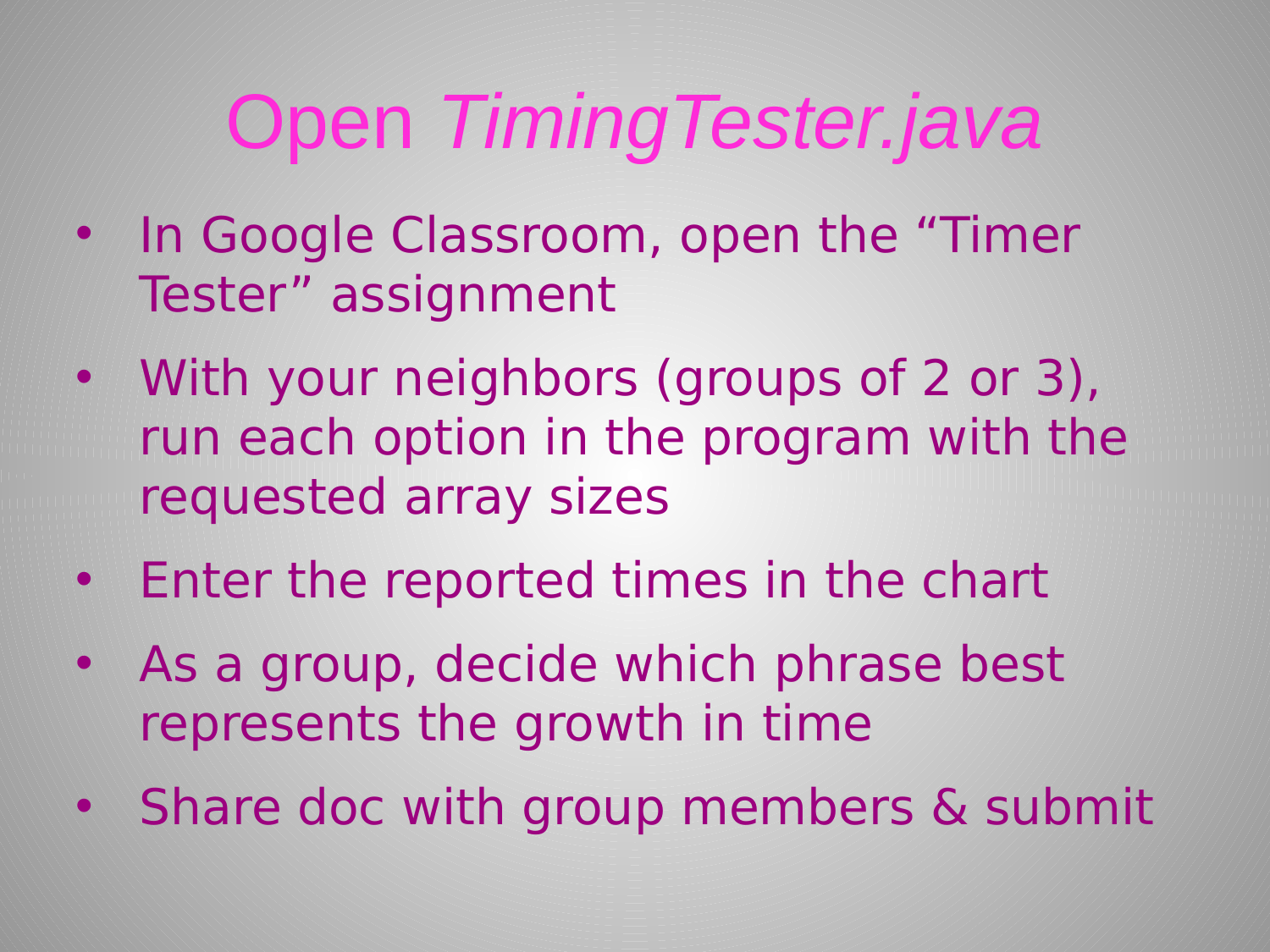

# Open TimingTester.java
In Google Classroom, open the “Timer Tester” assignment
With your neighbors (groups of 2 or 3), run each option in the program with the requested array sizes
Enter the reported times in the chart
As a group, decide which phrase best represents the growth in time
Share doc with group members & submit